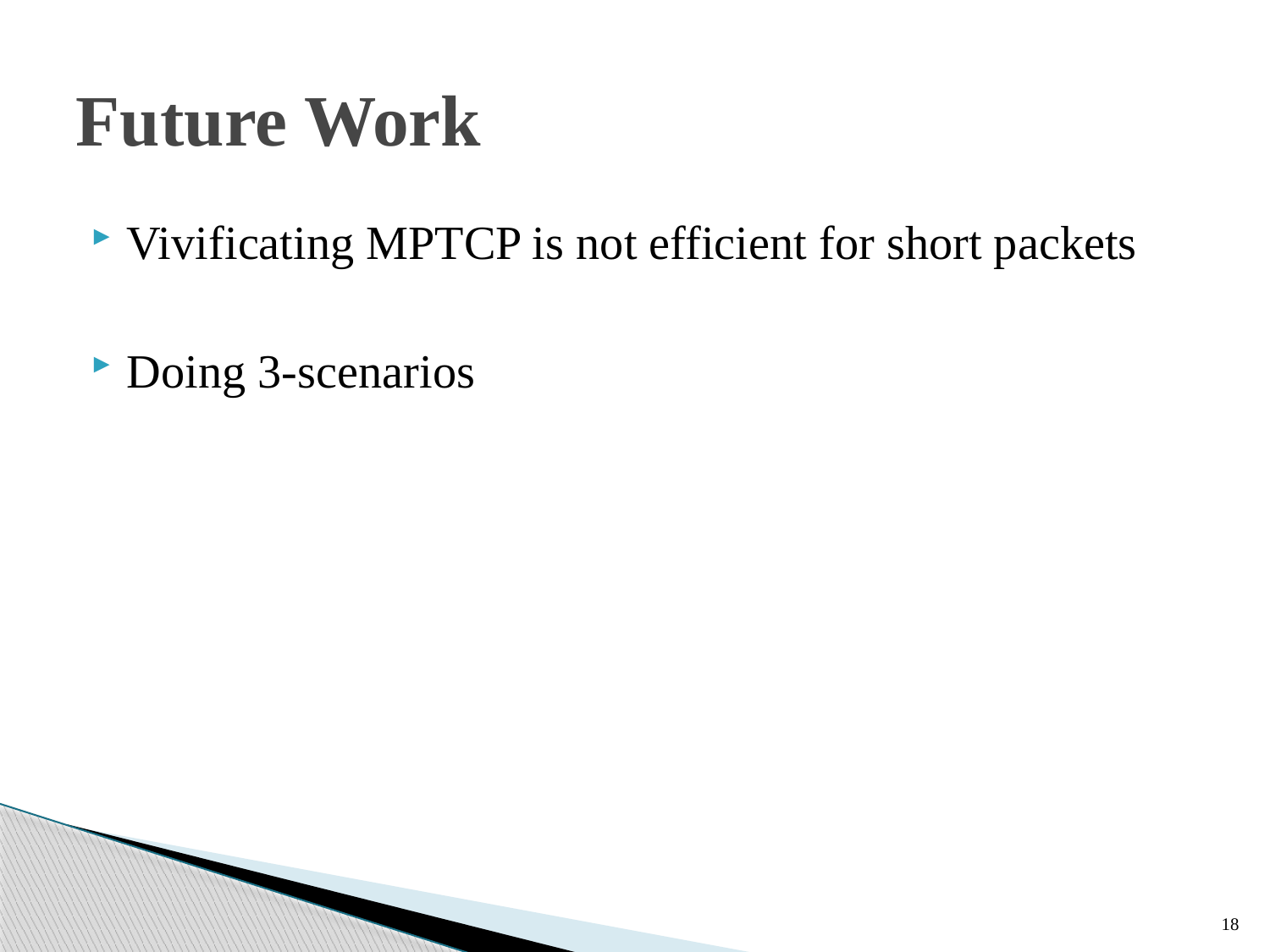

# Future Work
Vivificating MPTCP is not efficient for short packets

Doing 3-scenarios
18